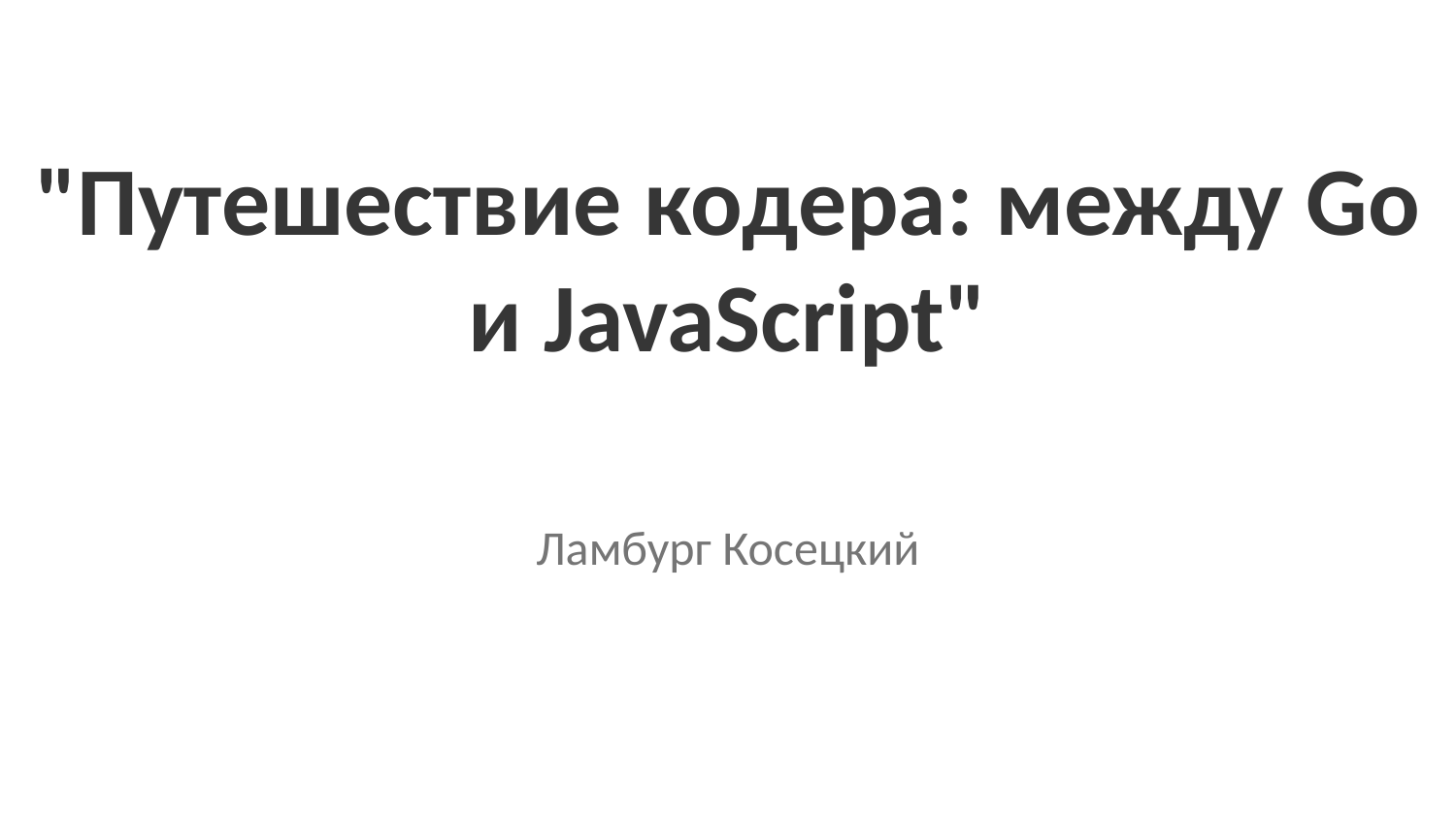

"Путешествие кодера: между Go и JavaScript"
Ламбург Косецкий